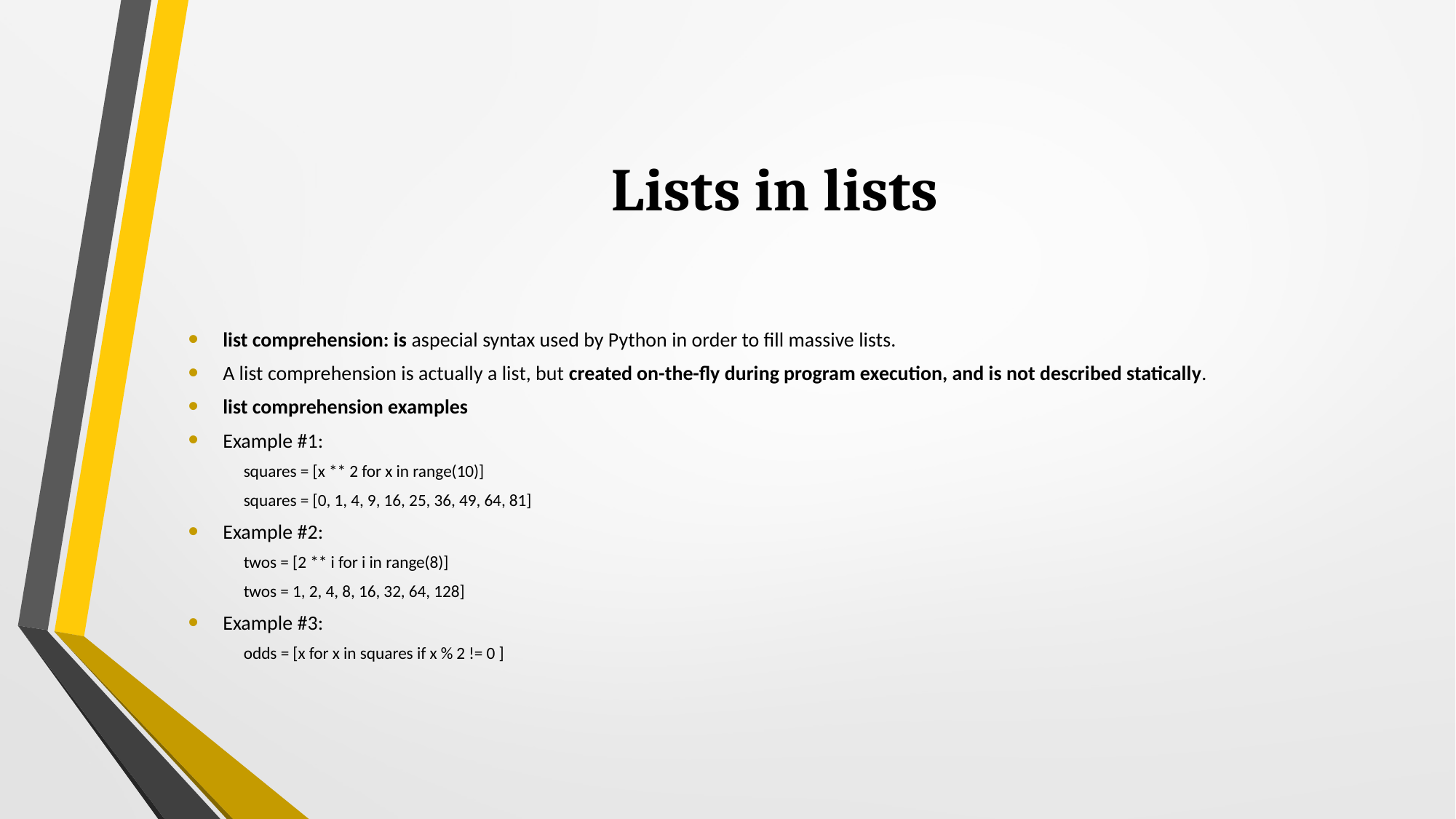

# Lists in lists
list comprehension: is aspecial syntax used by Python in order to fill massive lists.
A list comprehension is actually a list, but created on-the-fly during program execution, and is not described statically.
list comprehension examples
Example #1:
squares = [x ** 2 for x in range(10)]
squares = [0, 1, 4, 9, 16, 25, 36, 49, 64, 81]
Example #2:
twos = [2 ** i for i in range(8)]
twos = 1, 2, 4, 8, 16, 32, 64, 128]
Example #3:
odds = [x for x in squares if x % 2 != 0 ]